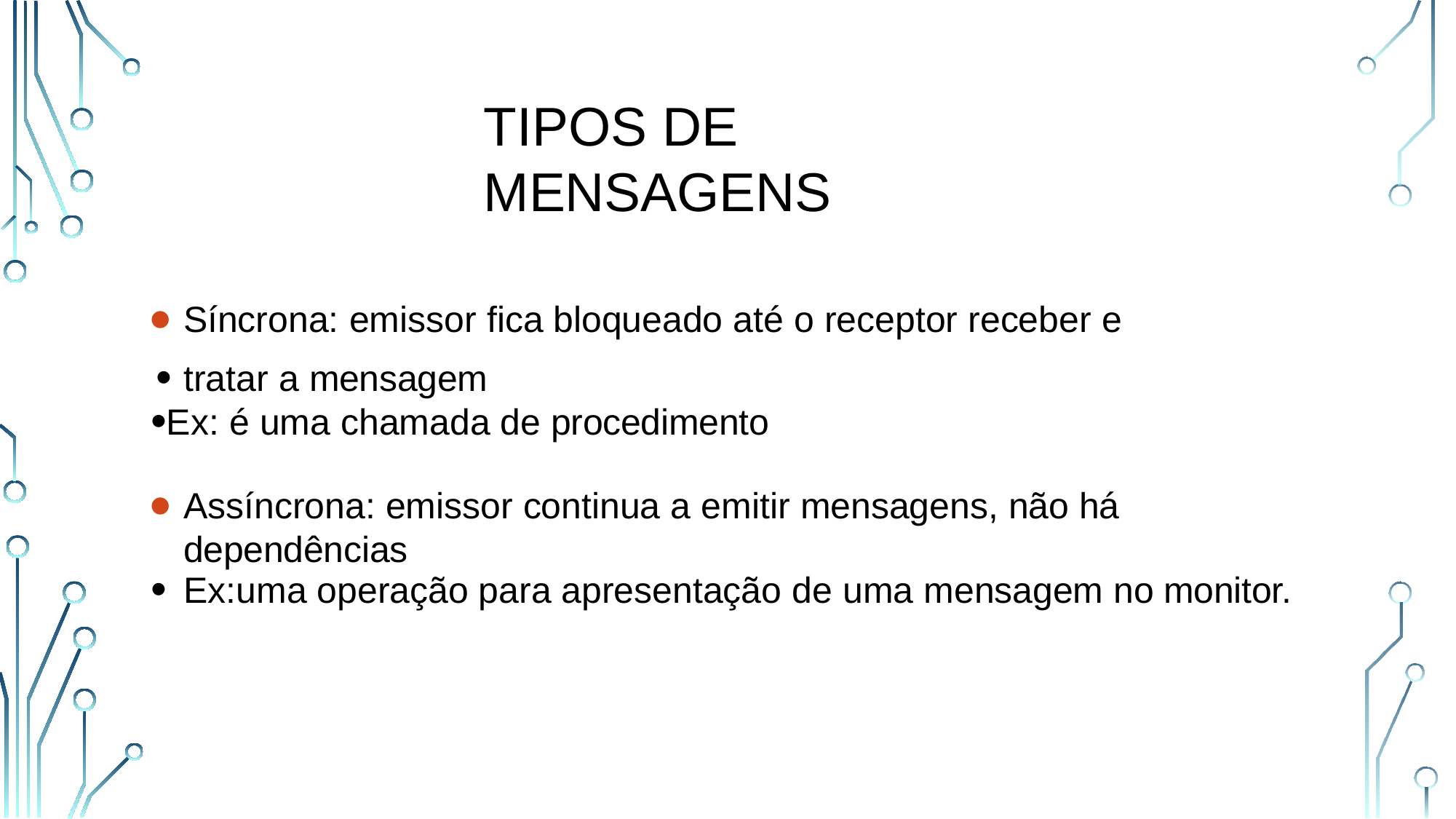

# Tipos de Mensagens
Síncrona: emissor fica bloqueado até o receptor receber e
tratar a mensagem
Ex: é uma chamada de procedimento
Assíncrona: emissor continua a emitir mensagens, não há dependências
Ex:uma operação para apresentação de uma mensagem no monitor.
15